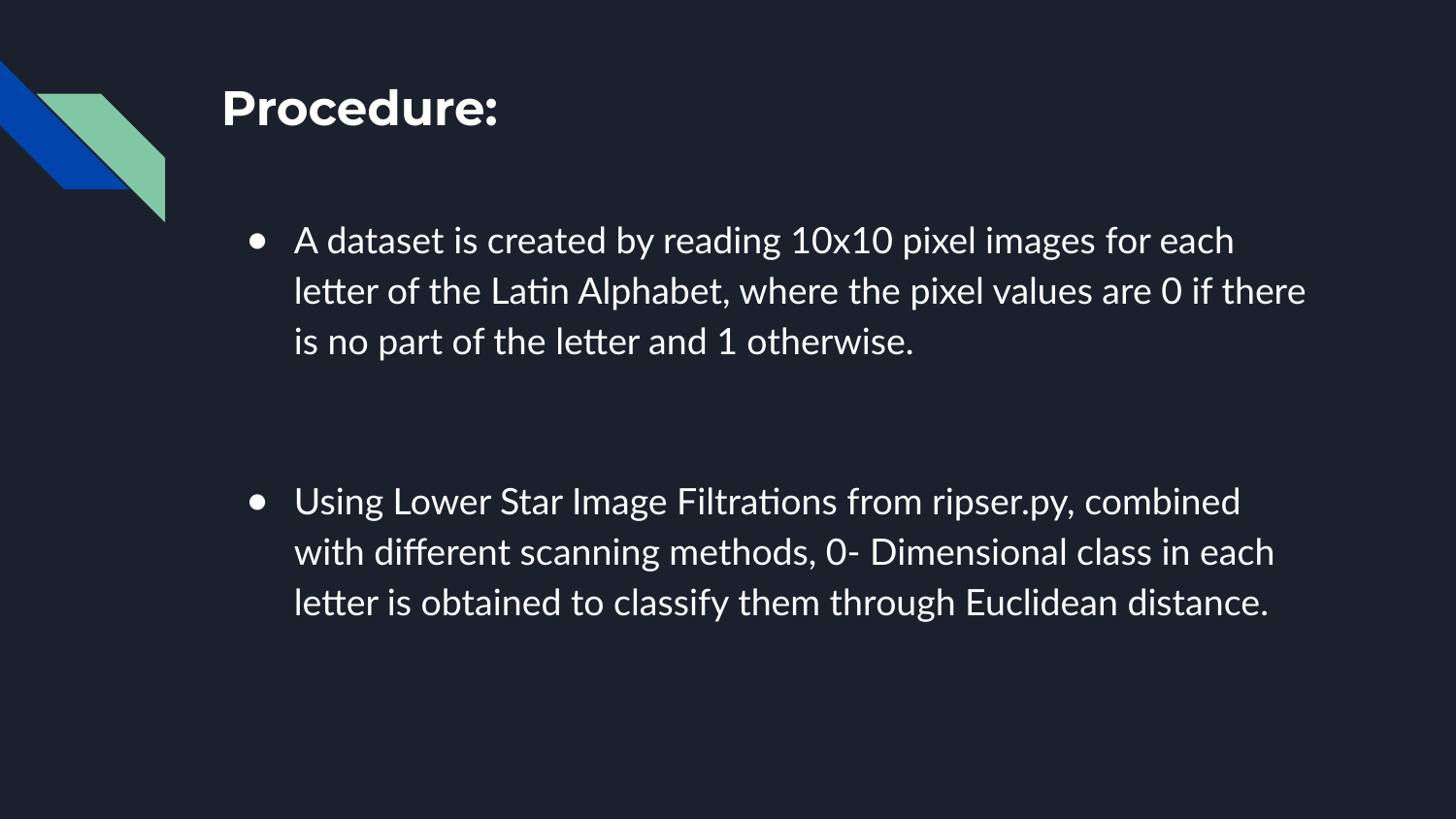

# Procedure:
A dataset is created by reading 10x10 pixel images for each letter of the Latin Alphabet, where the pixel values are 0 if there is no part of the letter and 1 otherwise.

Using Lower Star Image Filtrations from ripser.py, combined with different scanning methods, 0- Dimensional class in each letter is obtained to classify them through Euclidean distance.